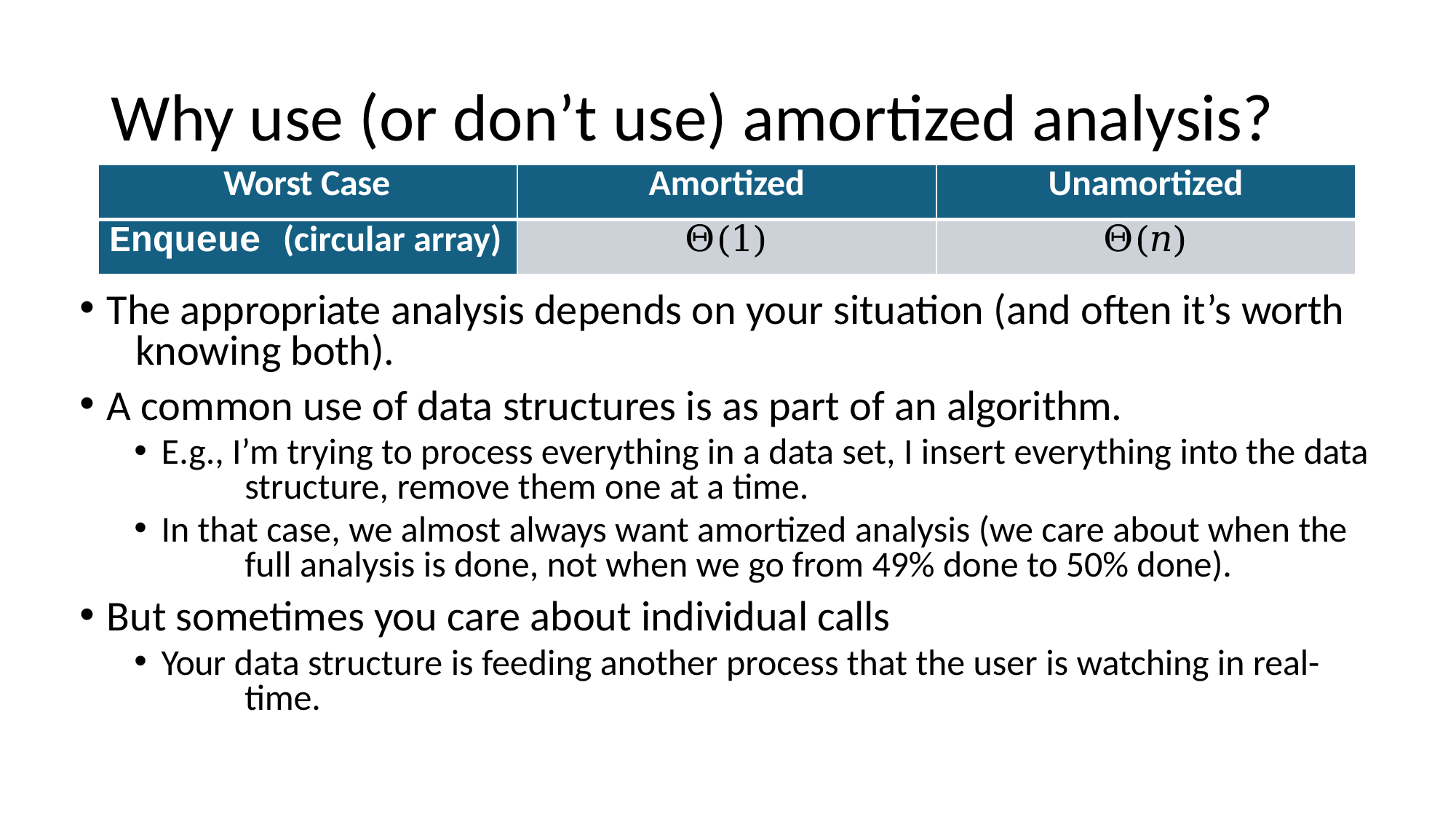

# Why use (or don’t use) amortized analysis?
| Worst Case | Amortized | Unamortized |
| --- | --- | --- |
| Enqueue (circular array) | Θ(1) | Θ(𝑛) |
The appropriate analysis depends on your situation (and often it’s worth 	knowing both).
A common use of data structures is as part of an algorithm.
E.g., I’m trying to process everything in a data set, I insert everything into the data 	structure, remove them one at a time.
In that case, we almost always want amortized analysis (we care about when the 	full analysis is done, not when we go from 49% done to 50% done).
But sometimes you care about individual calls
Your data structure is feeding another process that the user is watching in real- 	time.